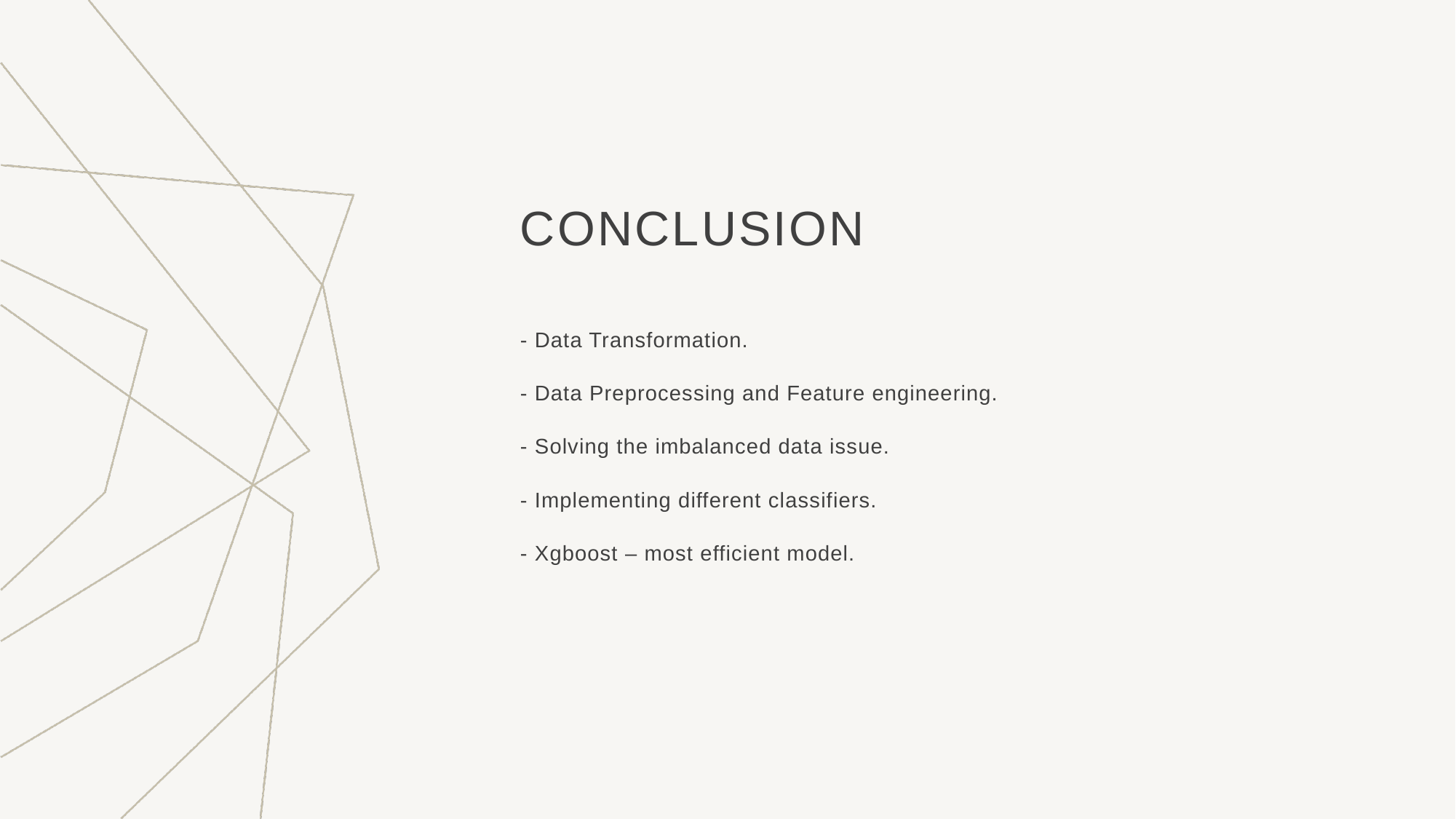

# Conclusion
- Data Transformation.
- Data Preprocessing and Feature engineering.
- Solving the imbalanced data issue.
- Implementing different classifiers.
- Xgboost – most efficient model.